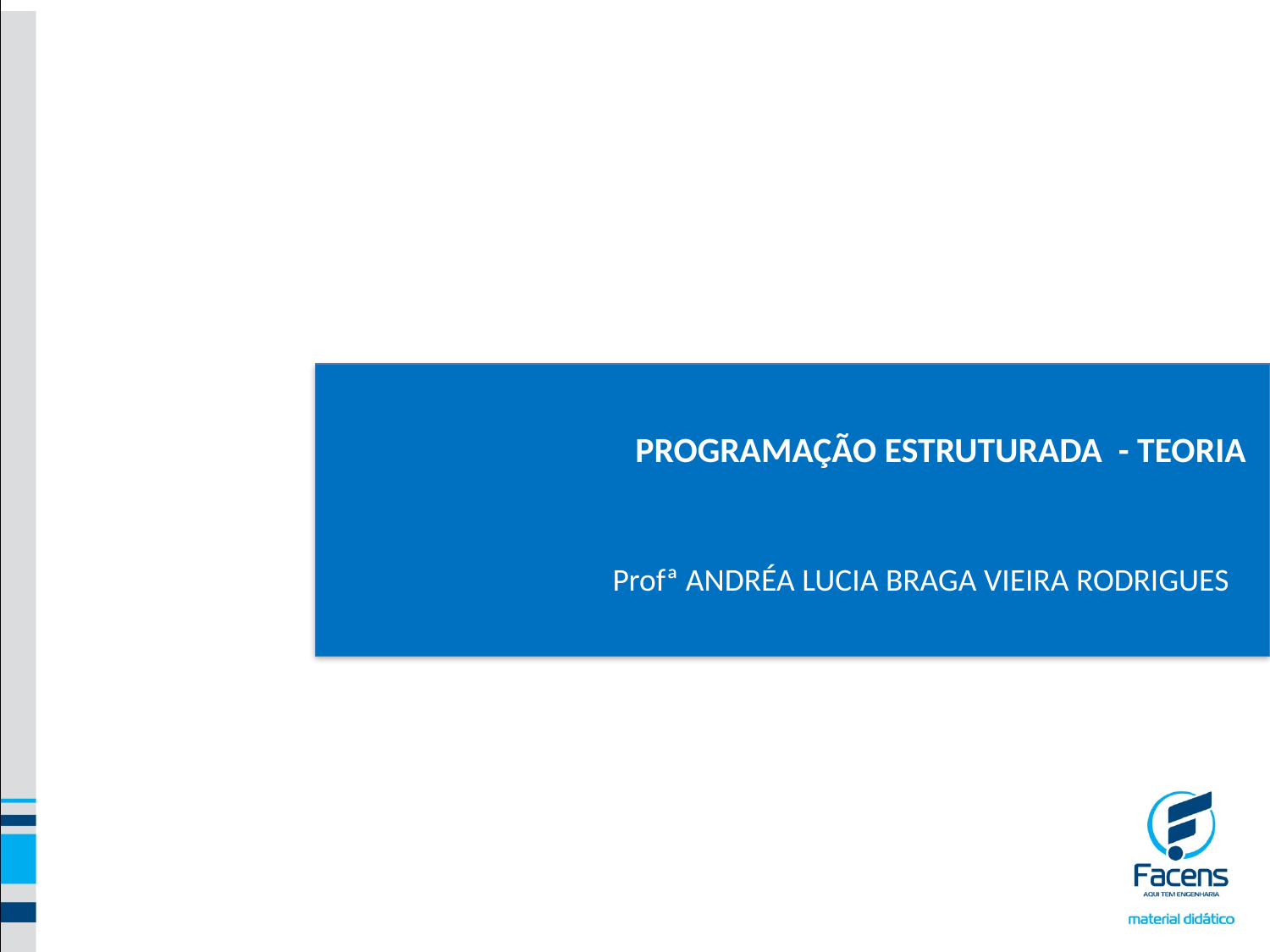

PROGRAMAÇÃO ESTRUTURADA  - TEORIA
Profª ANDRÉA LUCIA BRAGA VIEIRA RODRIGUES